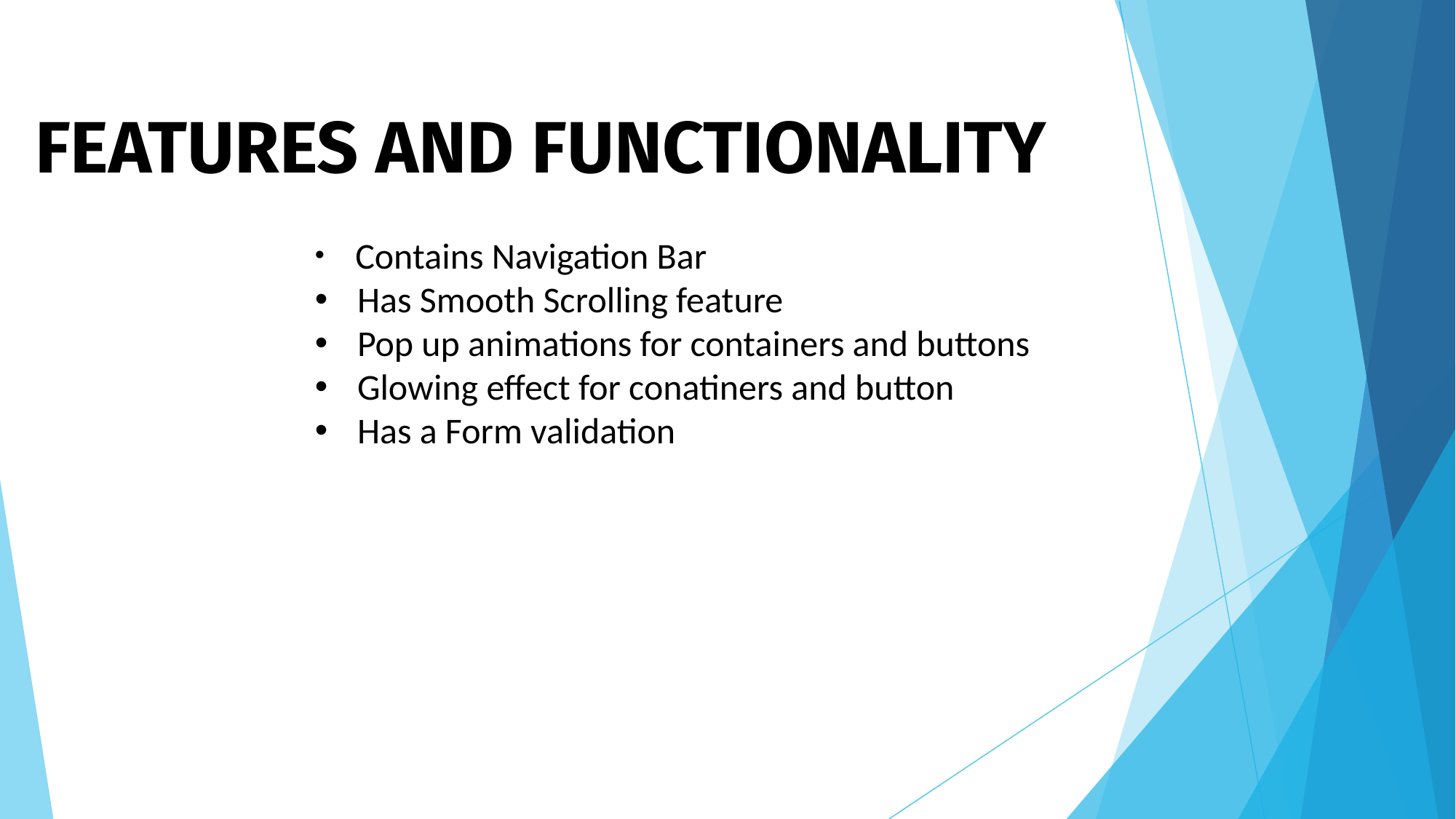

# FEATURES AND FUNCTIONALITY
 Contains Navigation Bar
 Has Smooth Scrolling feature
 Pop up animations for containers and buttons
 Glowing effect for conatiners and button
 Has a Form validation